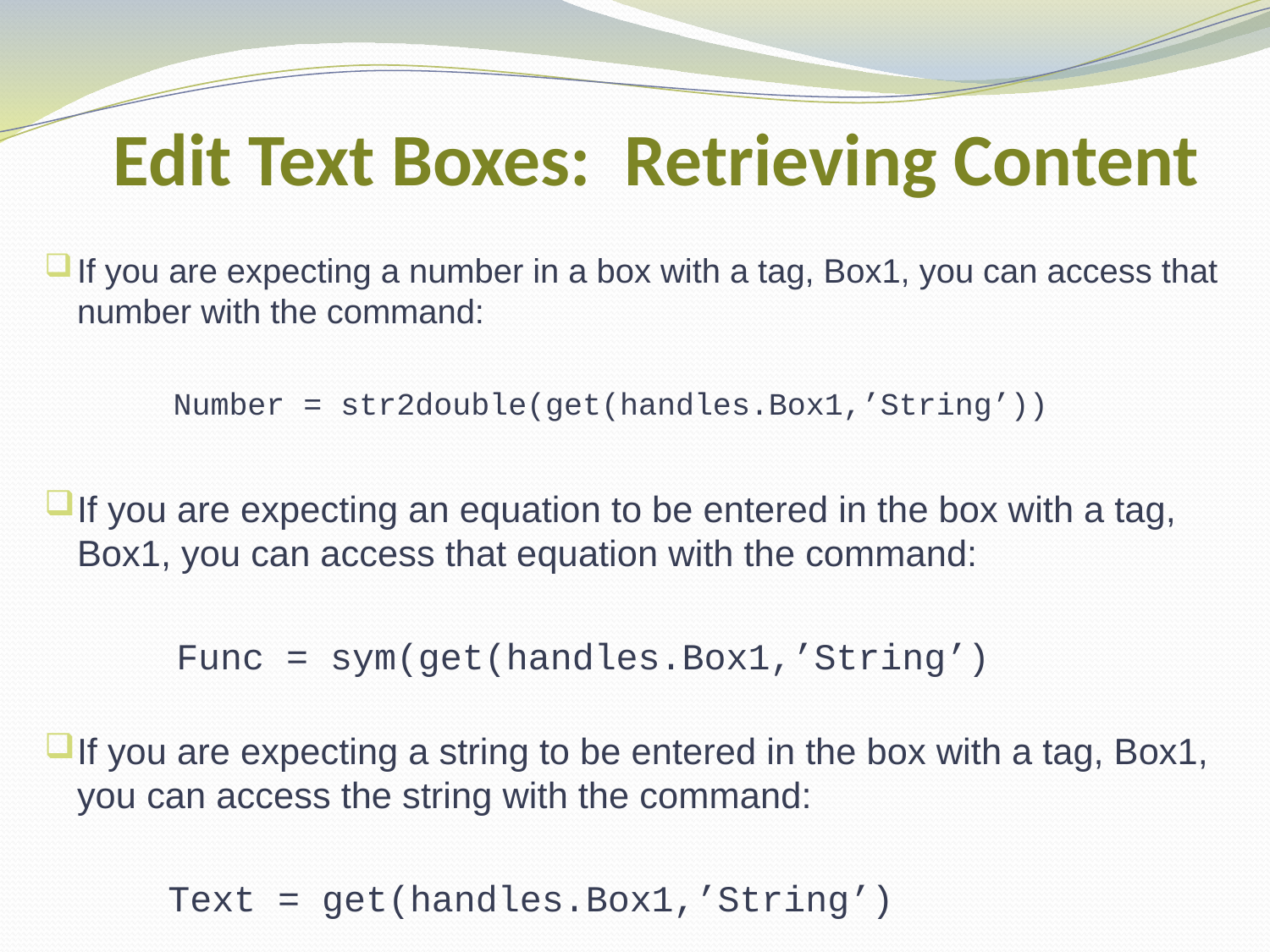

# Edit Text Boxes:  Retrieving Content
If you are expecting a number in a box with a tag, Box1, you can access that number with the command:

      Number = str2double(get(handles.Box1,’String’))

If you are expecting an equation to be entered in the box with a tag, Box1, you can access that equation with the command:

             Func = sym(get(handles.Box1,’String’)
If you are expecting a string to be entered in the box with a tag, Box1, you can access the string with the command:

	 Text = get(handles.Box1,’String’)